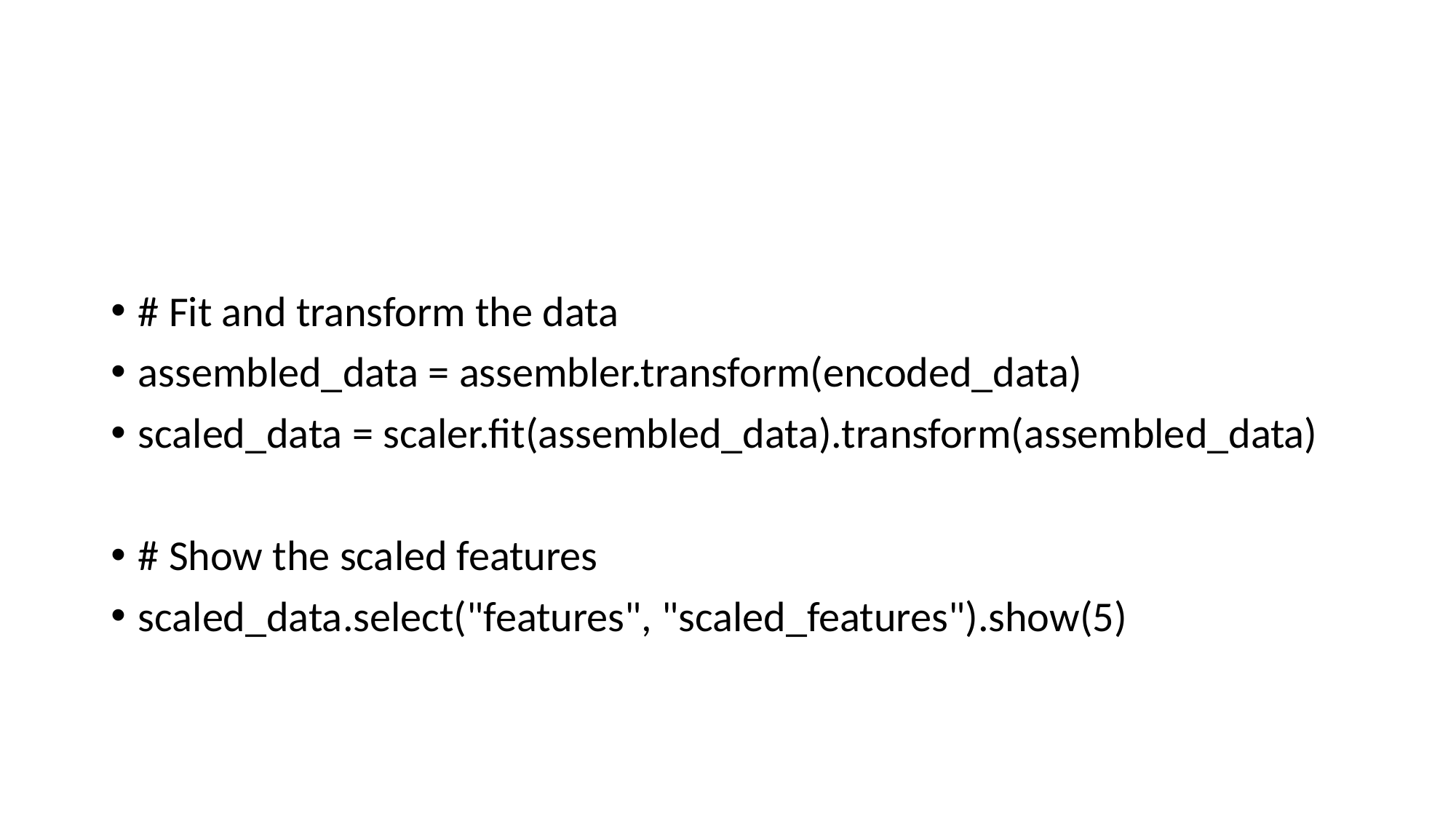

#

# Fit and transform the data
assembled_data = assembler.transform(encoded_data)
scaled_data = scaler.fit(assembled_data).transform(assembled_data)

# Show the scaled features
scaled_data.select("features", "scaled_features").show(5)